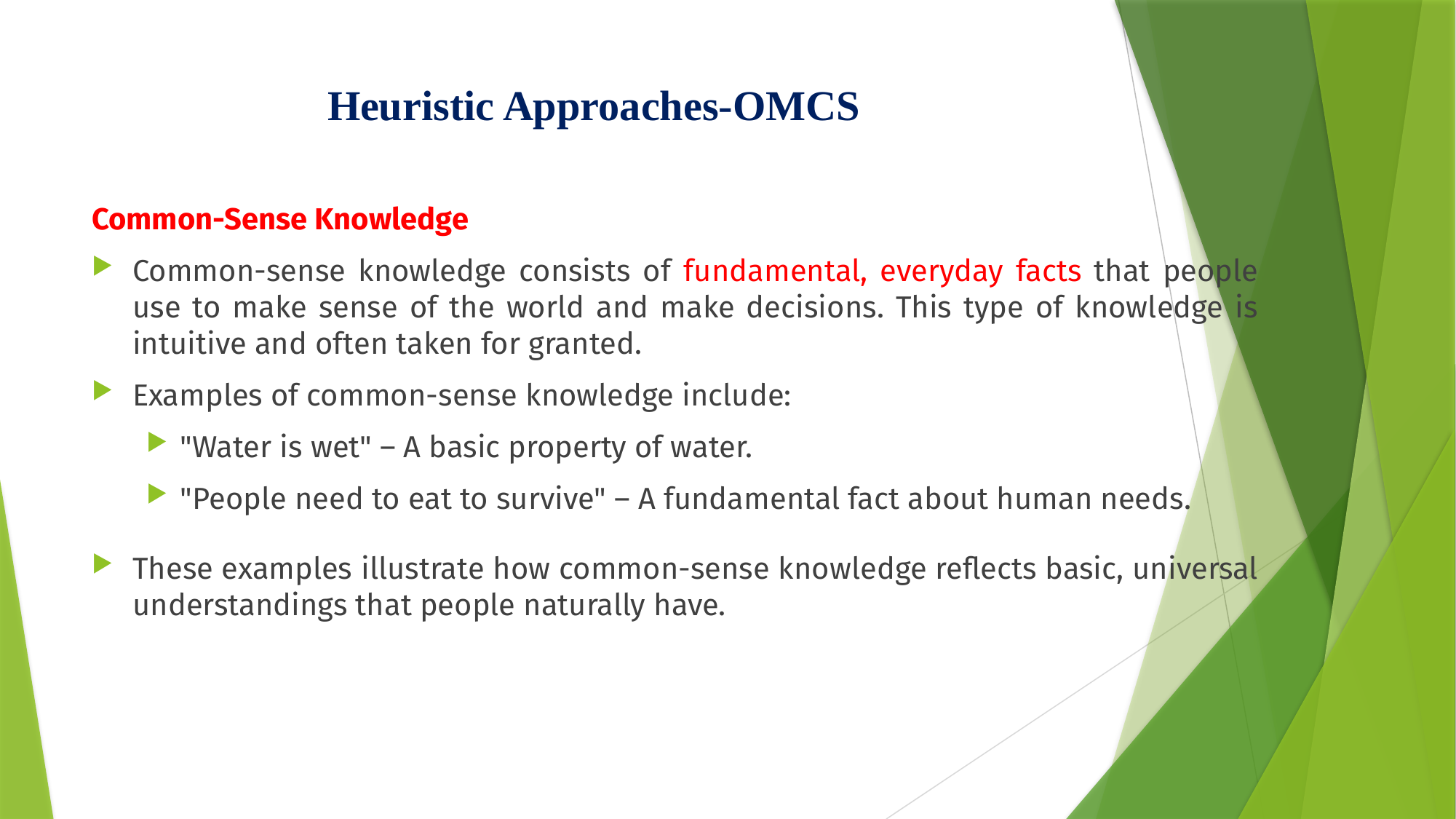

# Heuristic Approaches-OMCS
Common-Sense Knowledge
Common-sense knowledge consists of fundamental, everyday facts that people use to make sense of the world and make decisions. This type of knowledge is intuitive and often taken for granted.
Examples of common-sense knowledge include:
"Water is wet" – A basic property of water.
"People need to eat to survive" – A fundamental fact about human needs.
These examples illustrate how common-sense knowledge reflects basic, universal understandings that people naturally have.